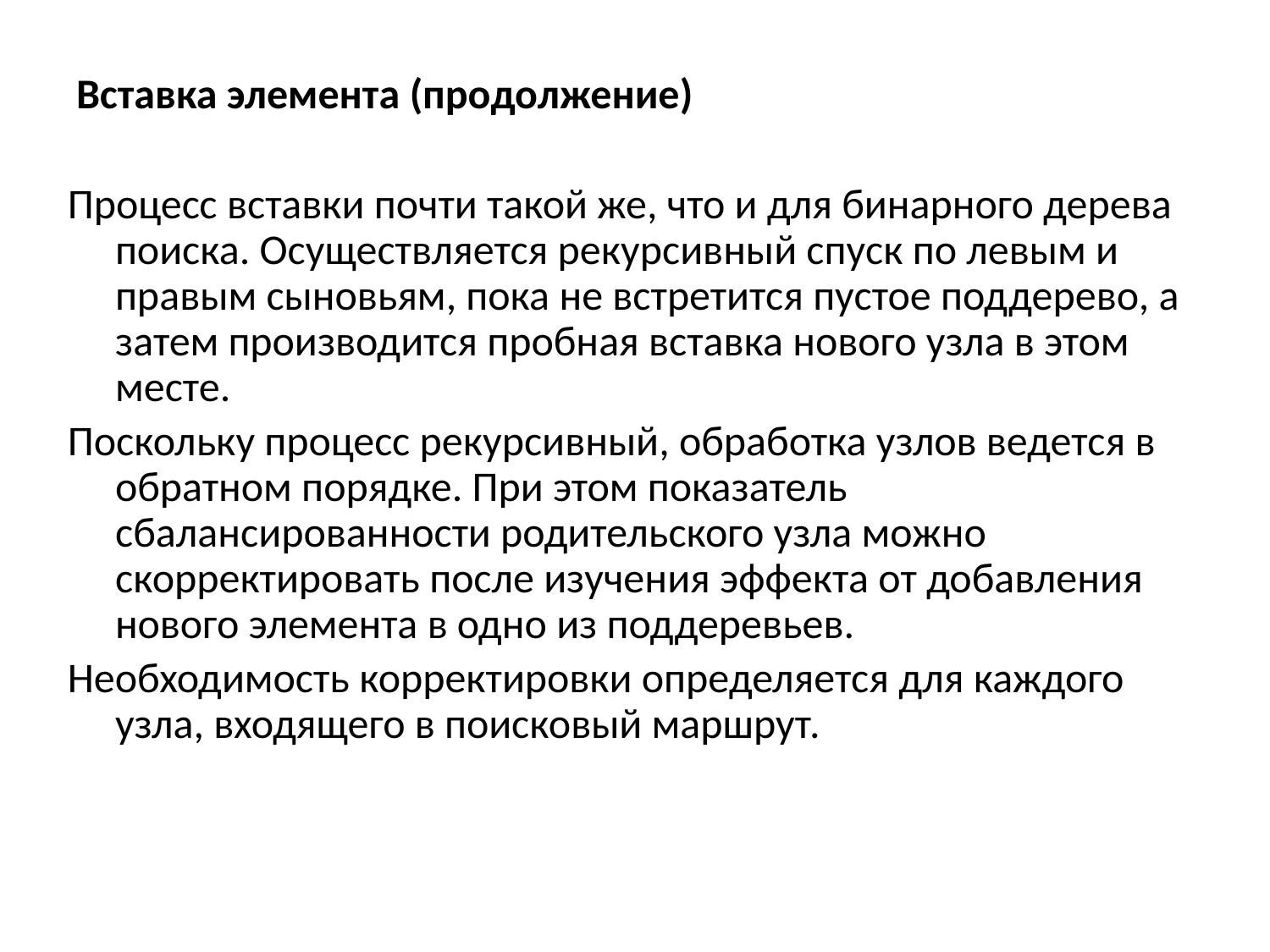

# Вставка элемента (продолжение)
Процесс вставки почти такой же, что и для бинарного дерева поиска. Осуществляется рекурсивный спуск по левым и правым сыновьям, пока не встретится пустое поддерево, а затем производится пробная вставка нового узла в этом месте.
Поскольку процесс рекурсивный, обработка узлов ведется в обратном порядке. При этом показатель сбалансированности родительского узла можно скорректировать после изучения эффекта от добавления нового элемента в одно из поддеревьев.
Необходимость корректировки определяется для каждого узла, входящего в поисковый маршрут.